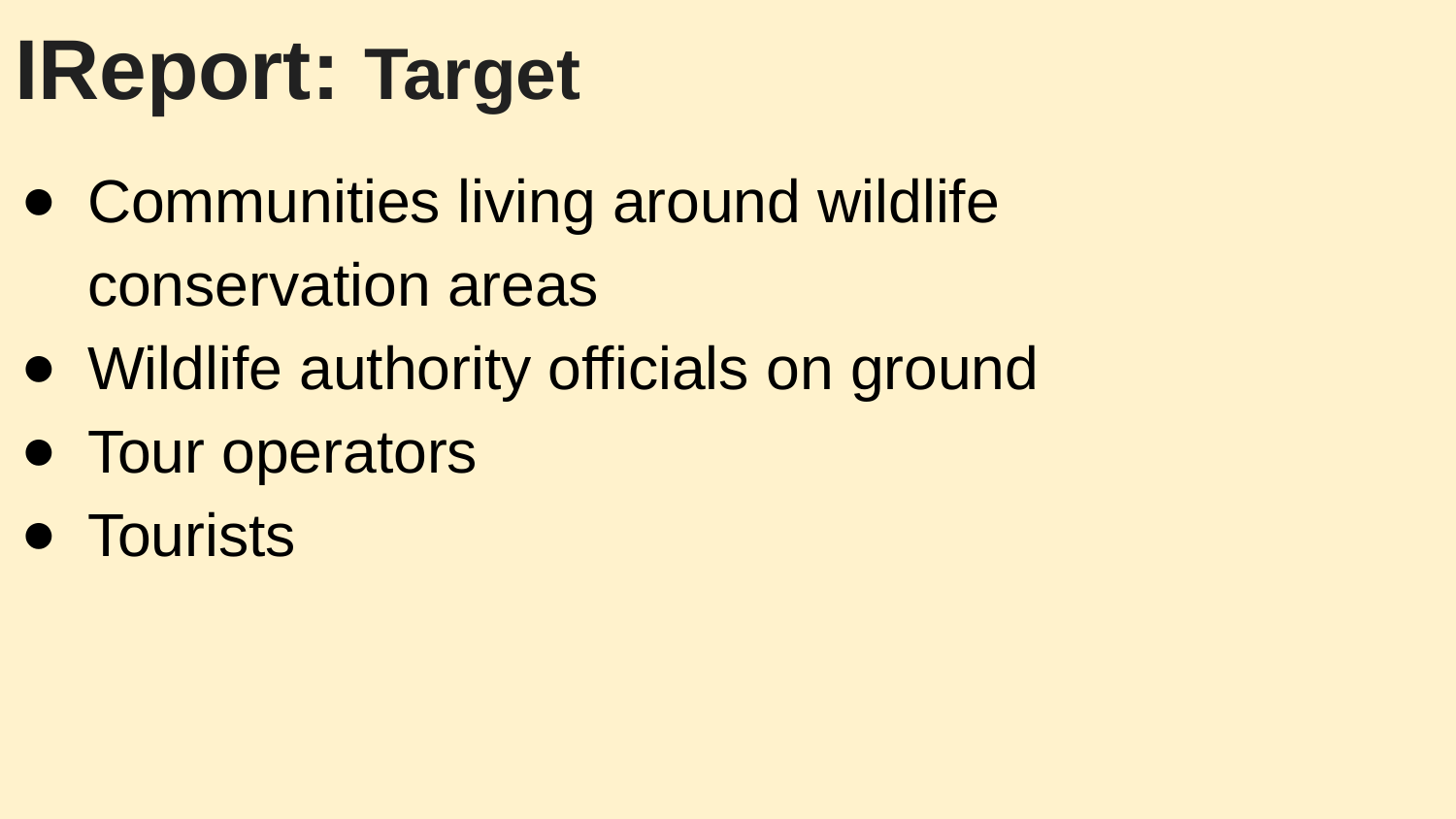

# IReport: Target
Communities living around wildlife conservation areas
Wildlife authority officials on ground
Tour operators
Tourists